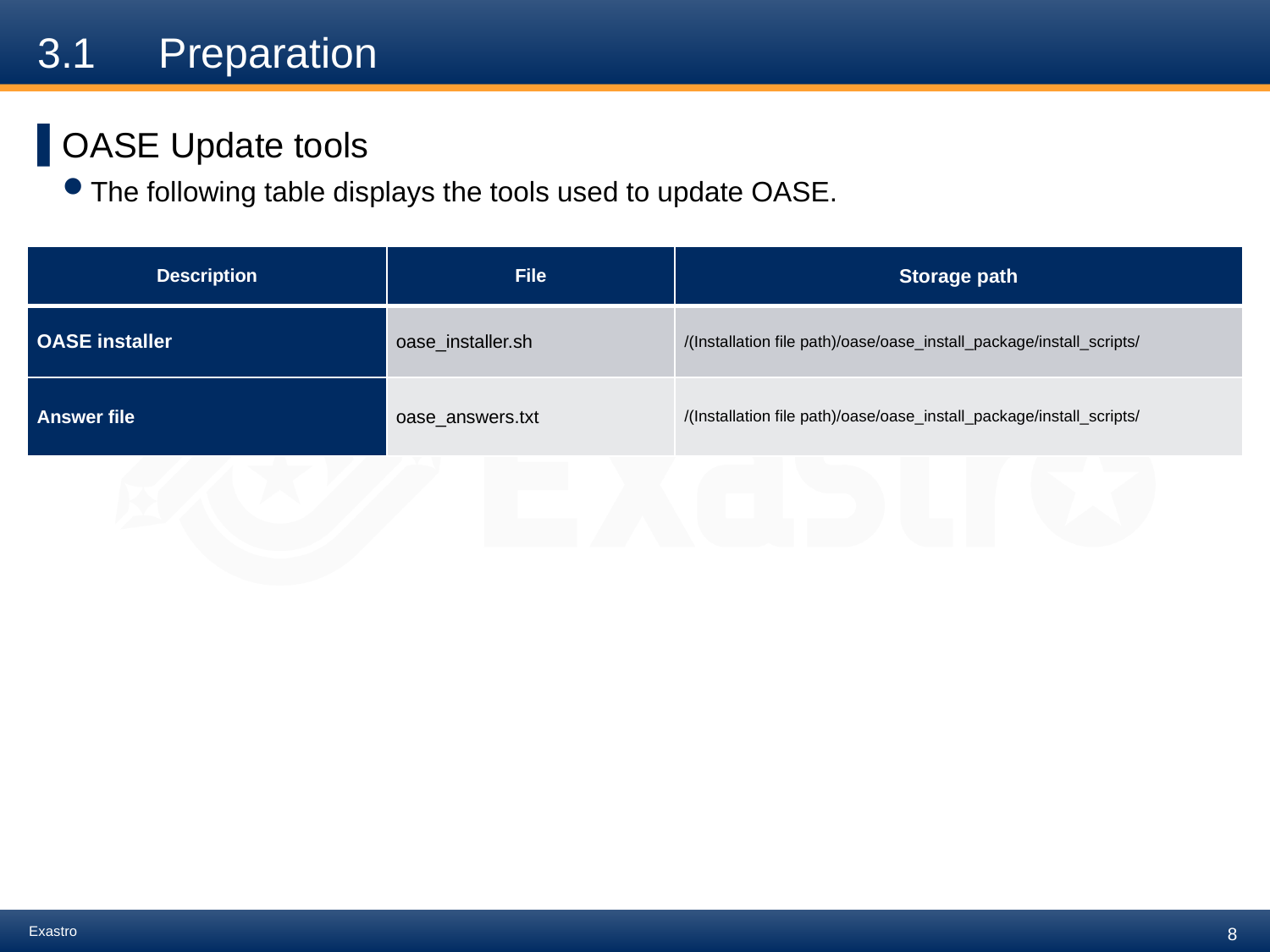

# 3.1　Preparation
OASE Update tools
The following table displays the tools used to update OASE.
| Description | File | Storage path |
| --- | --- | --- |
| OASE installer | oase\_installer.sh | /(Installation file path)/oase/oase\_install\_package/install\_scripts/ |
| Answer file | oase\_answers.txt | /(Installation file path)/oase/oase\_install\_package/install\_scripts/ |